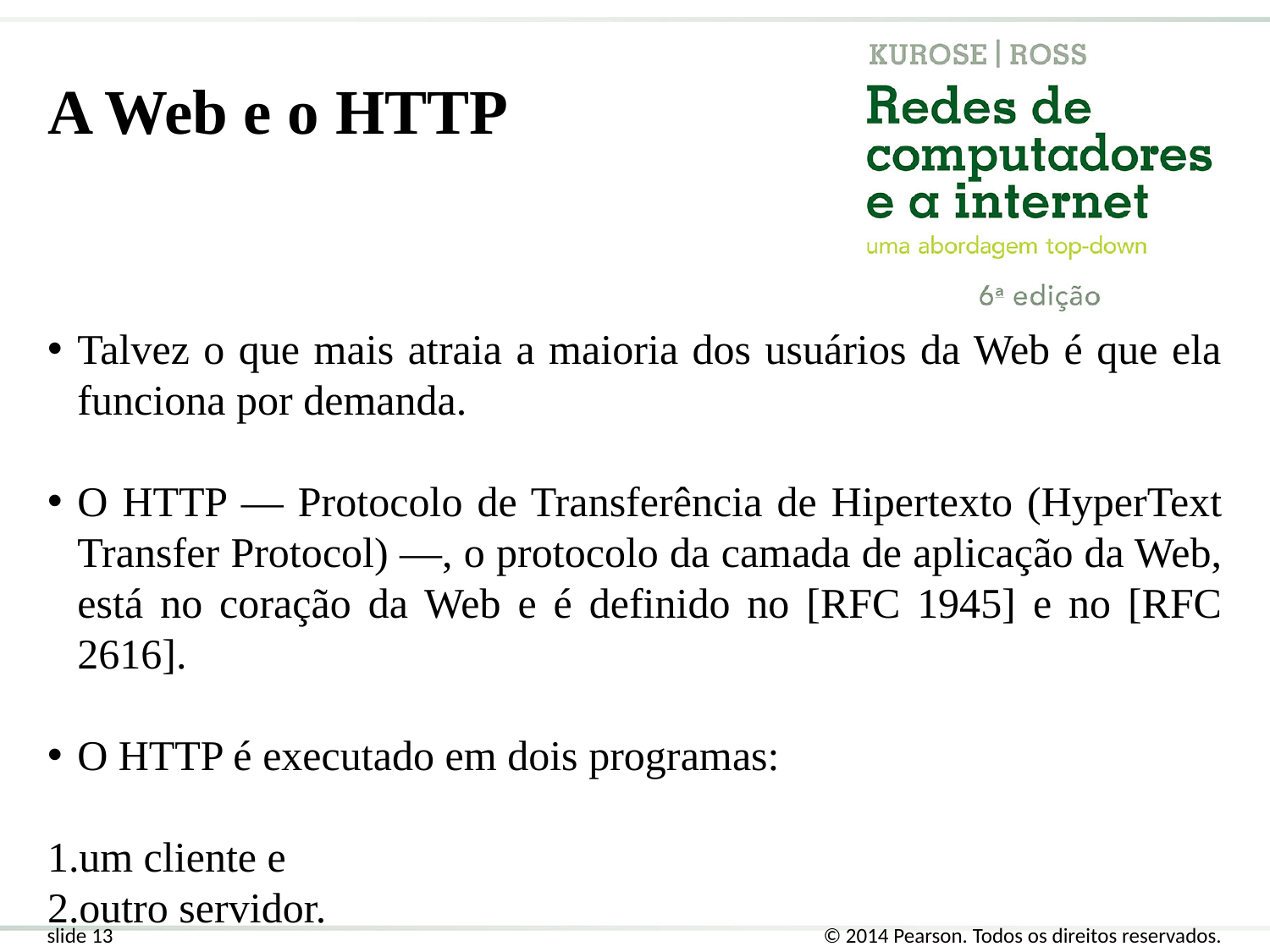

A Web e o HTTP
Talvez o que mais atraia a maioria dos usuários da Web é que ela funciona por demanda.

O HTTP — Protocolo de Transferência de Hipertexto (HyperText Transfer Protocol) —, o protocolo da camada de aplicação da Web, está no coração da Web e é definido no [RFC 1945] e no [RFC 2616].

O HTTP é executado em dois programas:

um cliente e
outro servidor.